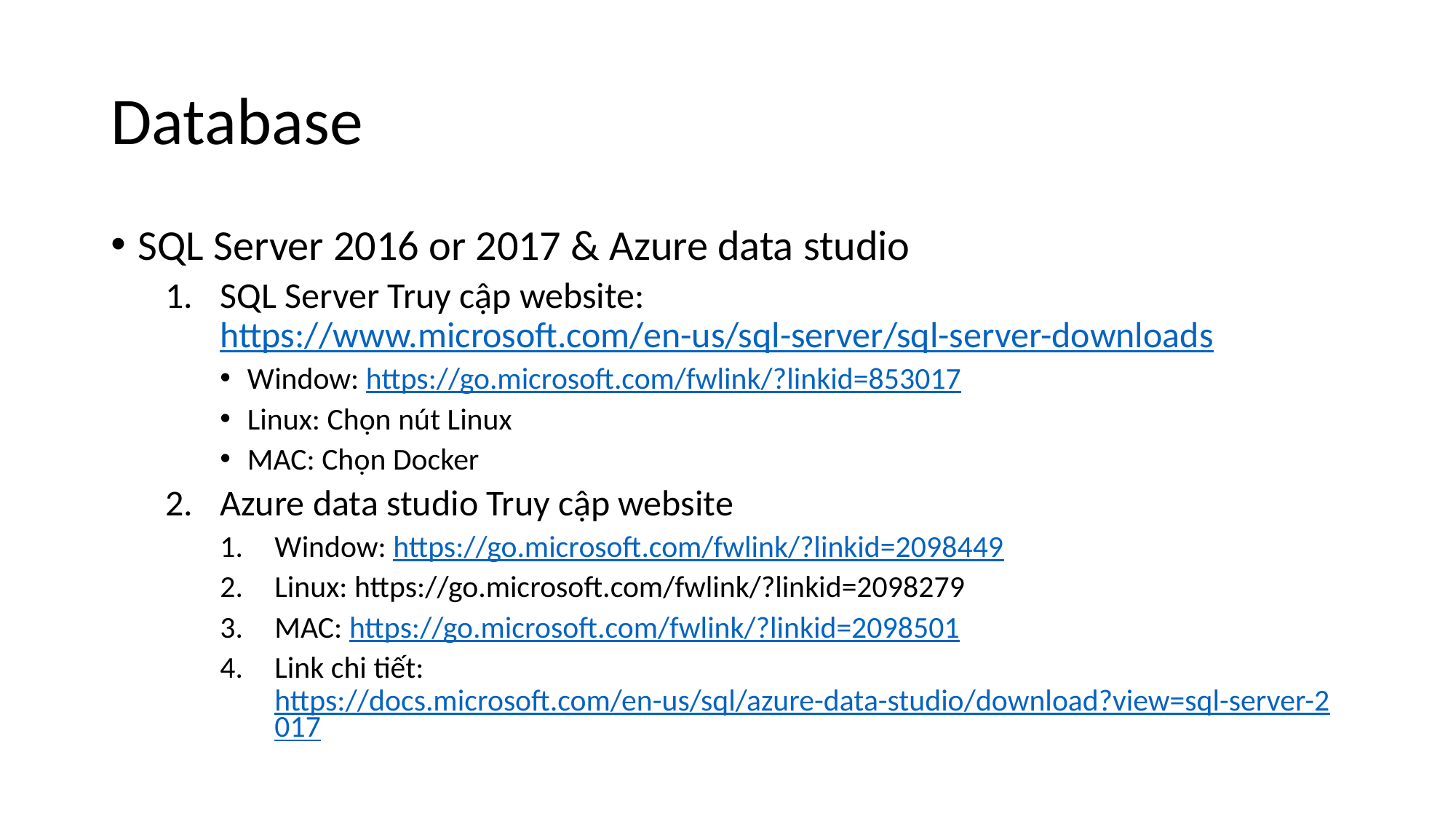

# Database
SQL Server 2016 or 2017 & Azure data studio
SQL Server Truy cập website: https://www.microsoft.com/en-us/sql-server/sql-server-downloads
Window: https://go.microsoft.com/fwlink/?linkid=853017
Linux: Chọn nút Linux
MAC: Chọn Docker
Azure data studio Truy cập website
Window: https://go.microsoft.com/fwlink/?linkid=2098449
Linux: https://go.microsoft.com/fwlink/?linkid=2098279
MAC: https://go.microsoft.com/fwlink/?linkid=2098501
Link chi tiết: https://docs.microsoft.com/en-us/sql/azure-data-studio/download?view=sql-server-2017